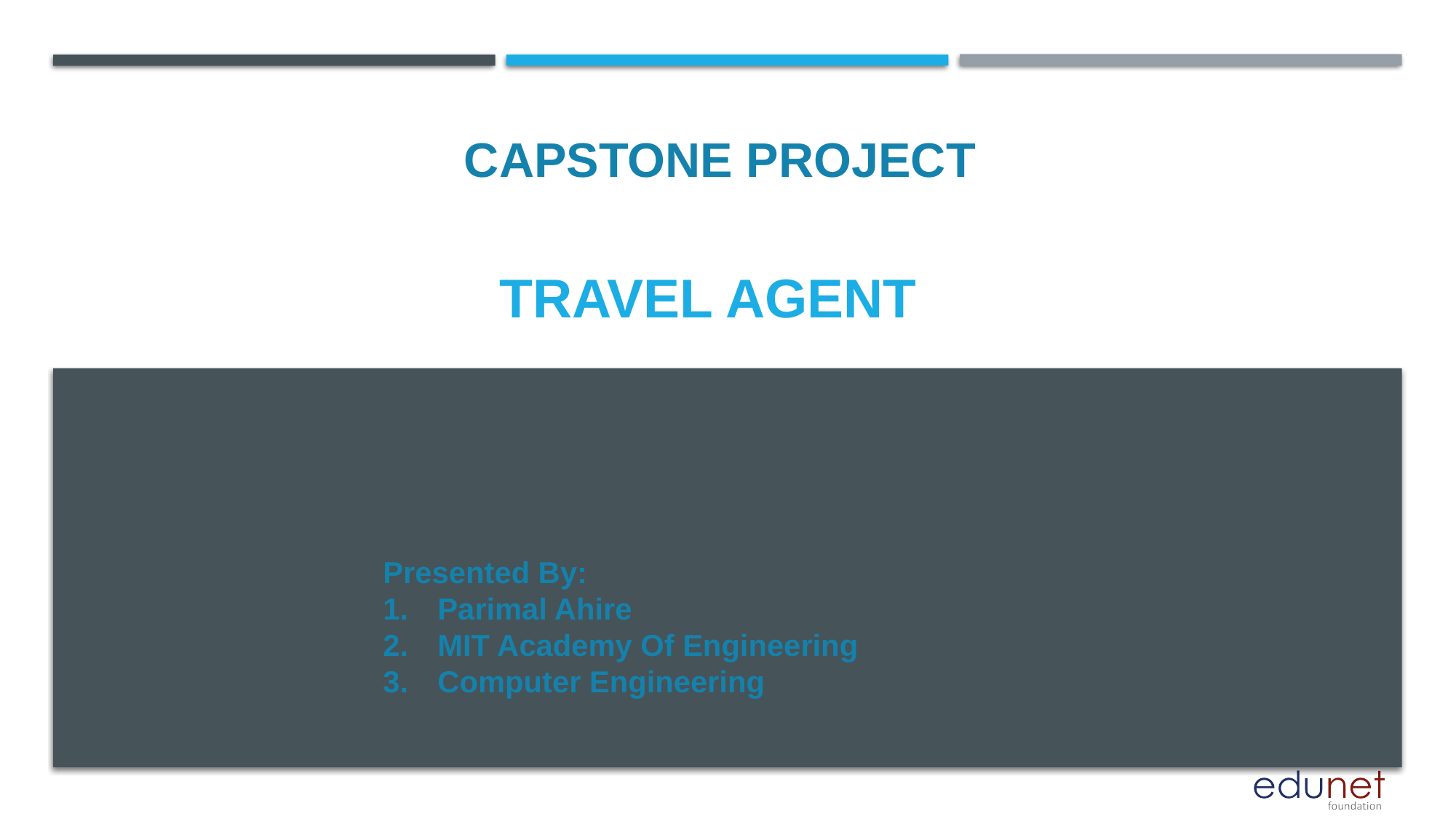

CAPSTONE PROJECT
# Travel agent
Presented By:
Parimal Ahire
MIT Academy Of Engineering
Computer Engineering